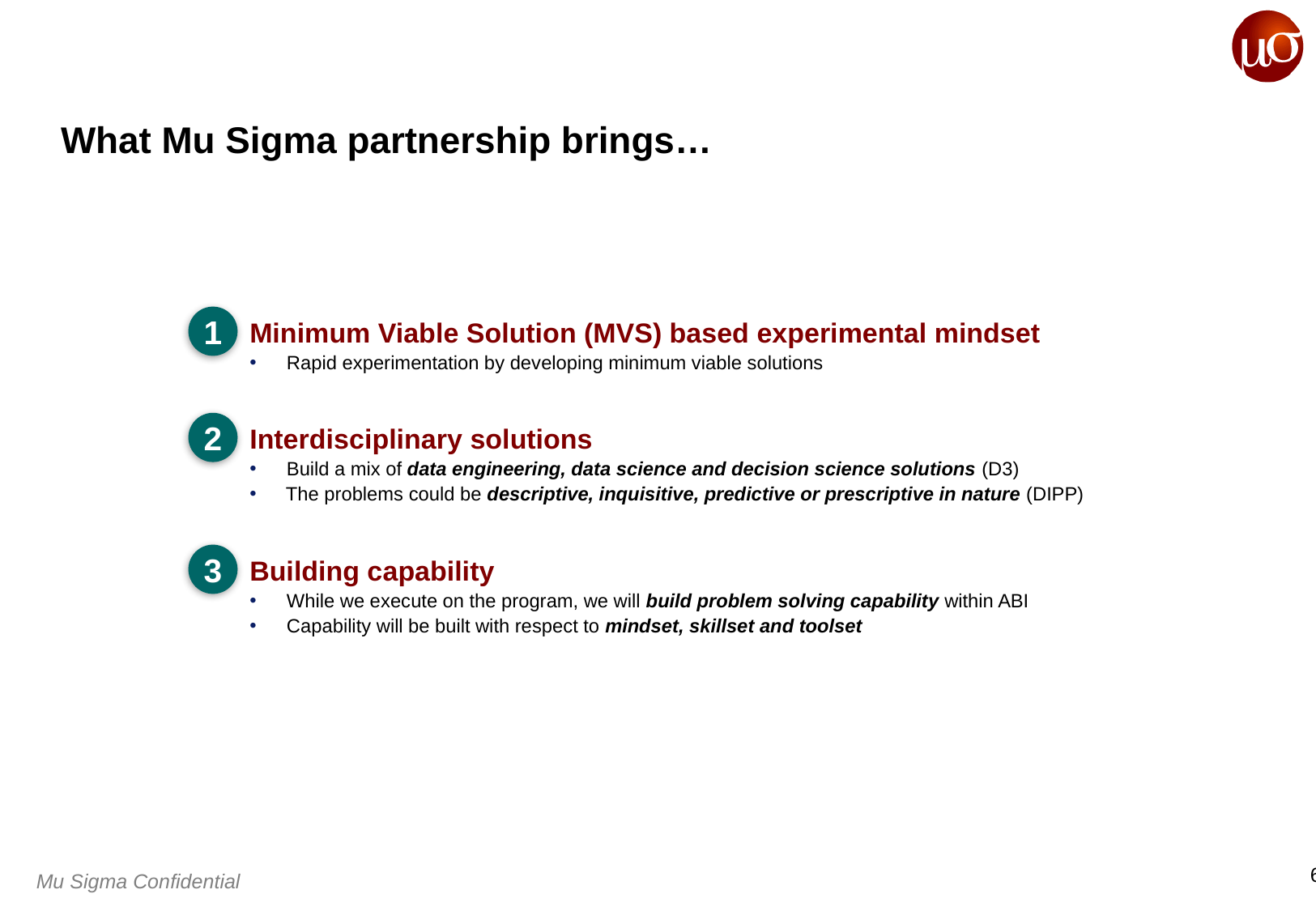

What Mu Sigma partnership brings…

1
Minimum Viable Solution (MVS) based experimental mindset
Rapid experimentation by developing minimum viable solutions
2
Interdisciplinary solutions
Build a mix of data engineering, data science and decision science solutions (D3)
 The problems could be descriptive, inquisitive, predictive or prescriptive in nature (DIPP)
3
Building capability
While we execute on the program, we will build problem solving capability within ABI
Capability will be built with respect to mindset, skillset and toolset